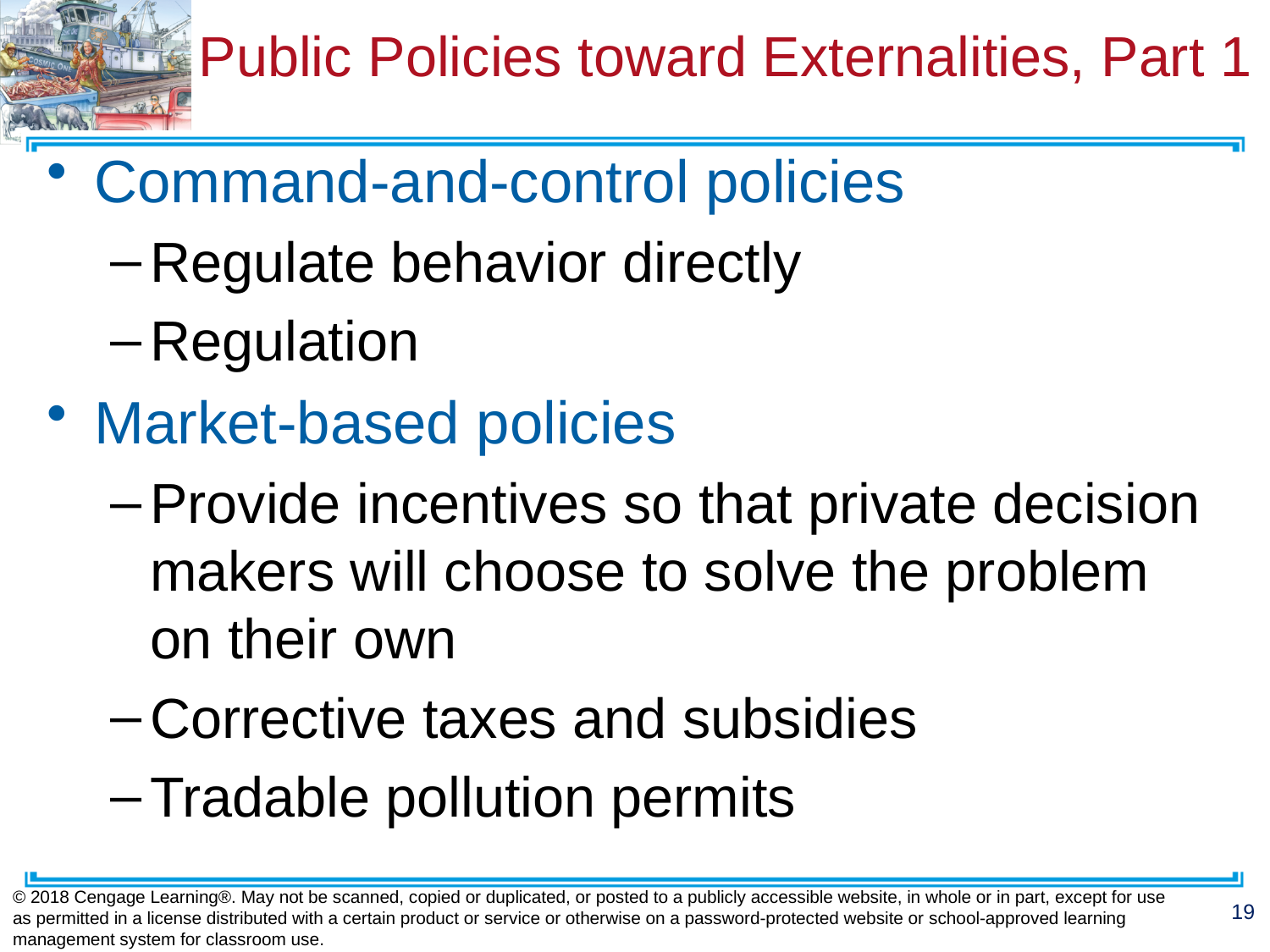

# Public Policies toward Externalities, Part 1
Command-and-control policies
Regulate behavior directly
Regulation
Market-based policies
Provide incentives so that private decision makers will choose to solve the problem on their own
Corrective taxes and subsidies
Tradable pollution permits
© 2018 Cengage Learning®. May not be scanned, copied or duplicated, or posted to a publicly accessible website, in whole or in part, except for use as permitted in a license distributed with a certain product or service or otherwise on a password-protected website or school-approved learning management system for classroom use.
19